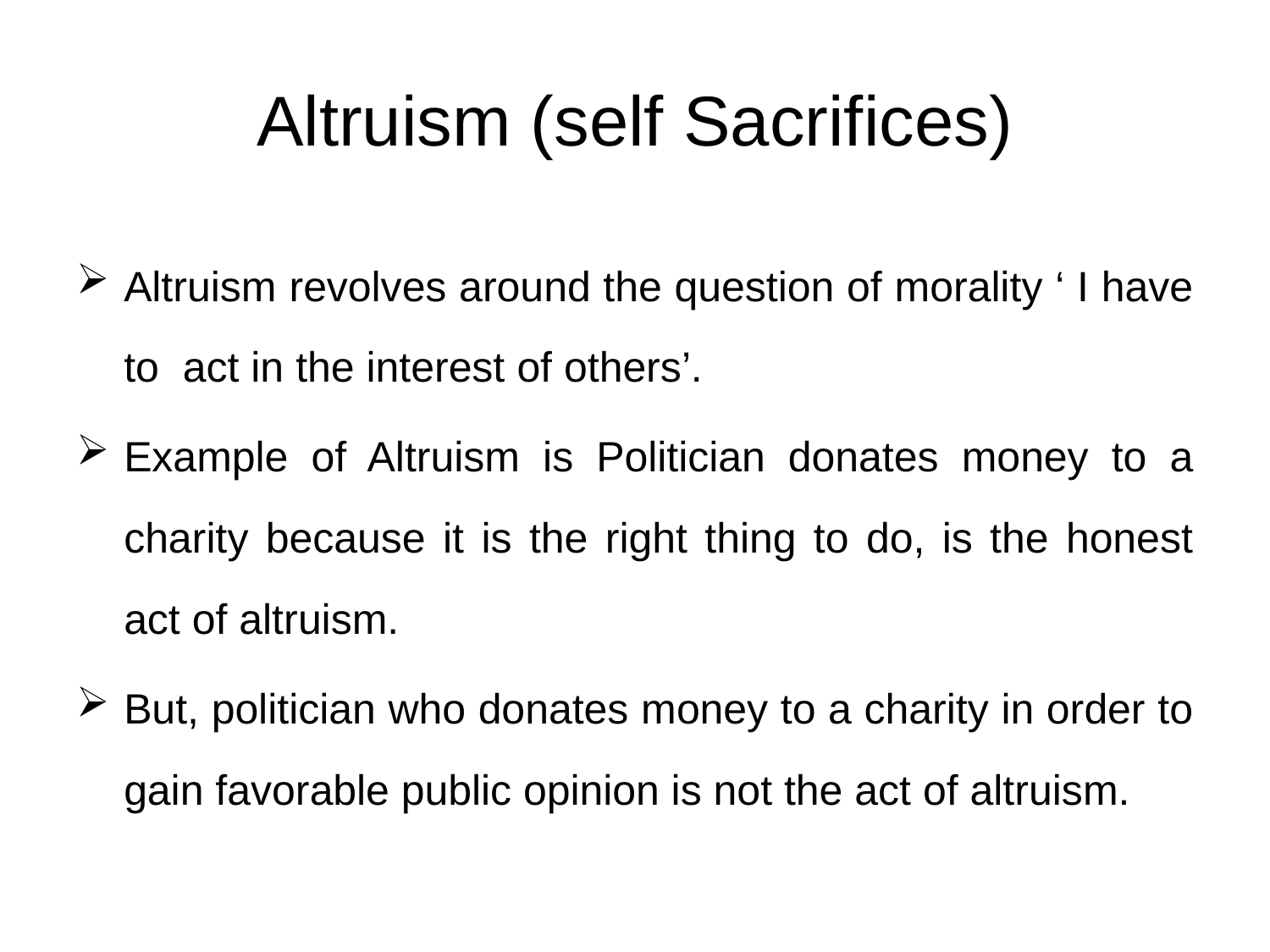

# Altruism (self Sacrifices)
Altruism revolves around the question of morality ‘ I have to  act in the interest of others’.
Example of Altruism is Politician donates money to a charity because it is the right thing to do, is the honest act of altruism.
But, politician who donates money to a charity in order to gain favorable public opinion is not the act of altruism.